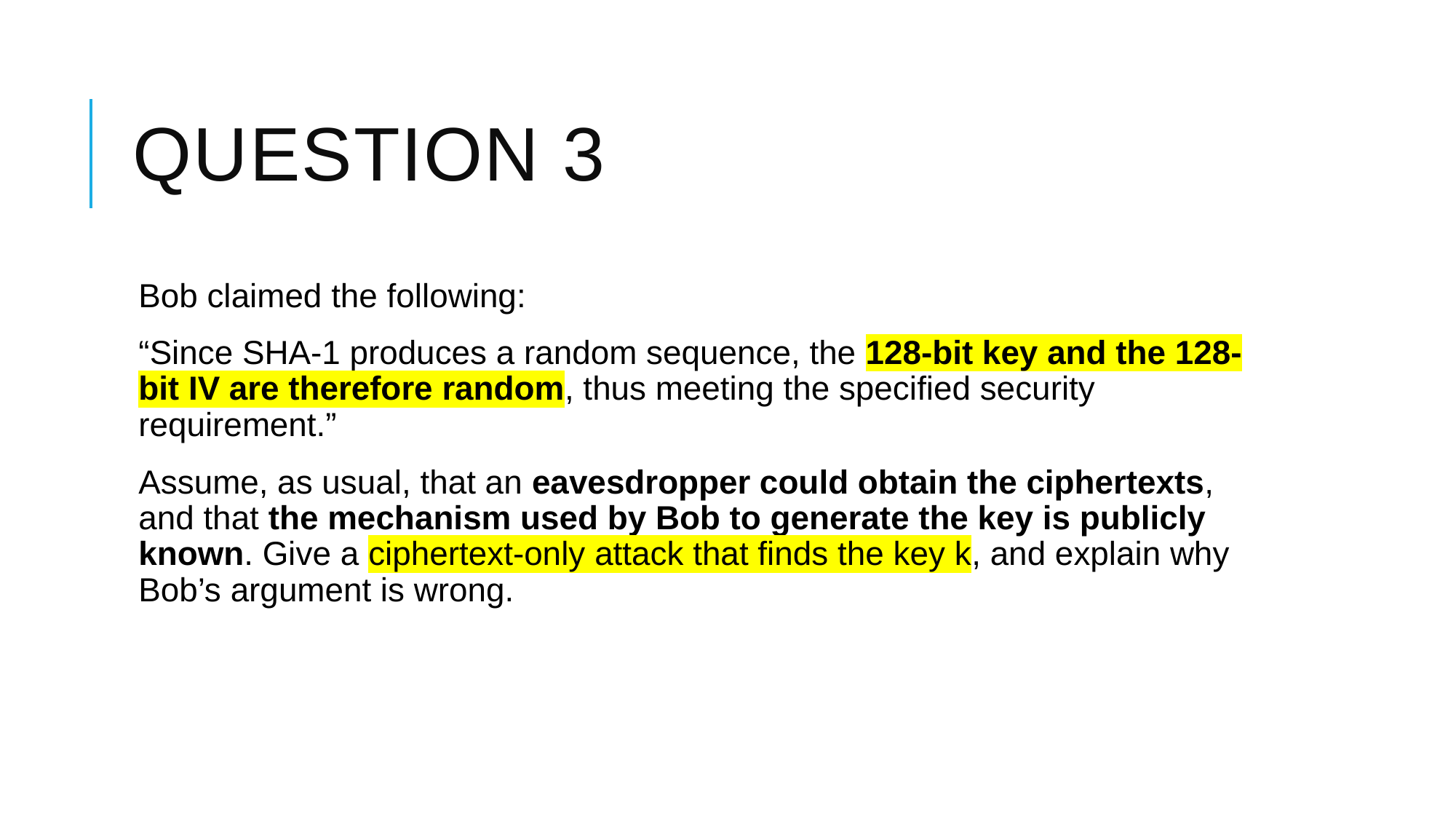

# Question 3
Bob claimed the following:
“Since SHA-1 produces a random sequence, the 128-bit key and the 128-bit IV are therefore random, thus meeting the specified security requirement.”
Assume, as usual, that an eavesdropper could obtain the ciphertexts, and that the mechanism used by Bob to generate the key is publicly known. Give a ciphertext-only attack that finds the key k, and explain why Bob’s argument is wrong.